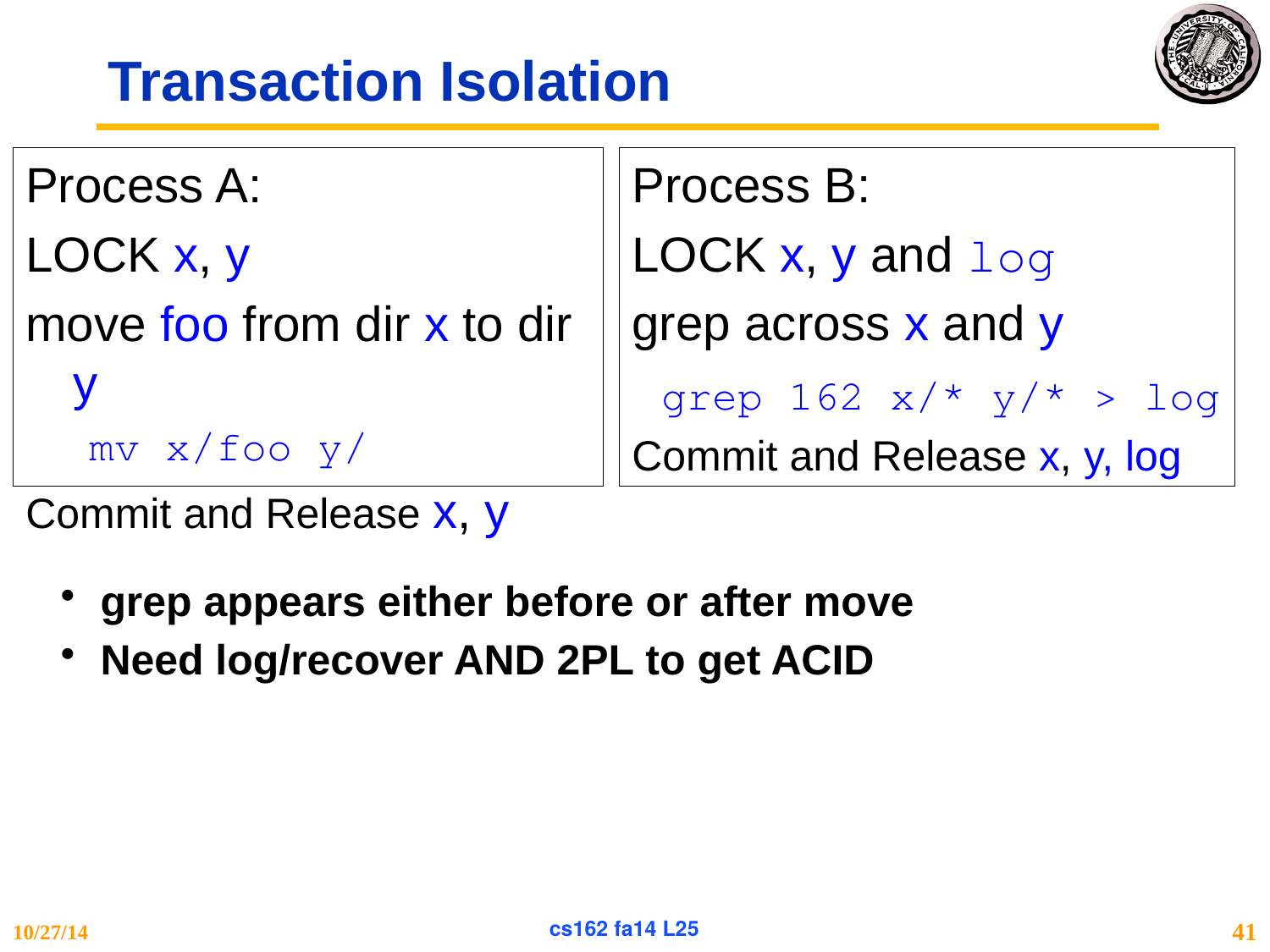

# Transaction Isolation
Process A:
LOCK x, y
move foo from dir x to dir y
mv x/foo y/
Commit and Release x, y
Process B:
LOCK x, y and log
grep across x and y
 grep 162 x/* y/* > log
Commit and Release x, y, log

grep appears either before or after move
Need log/recover AND 2PL to get ACID

10/27/14
cs162 fa14 L25
41